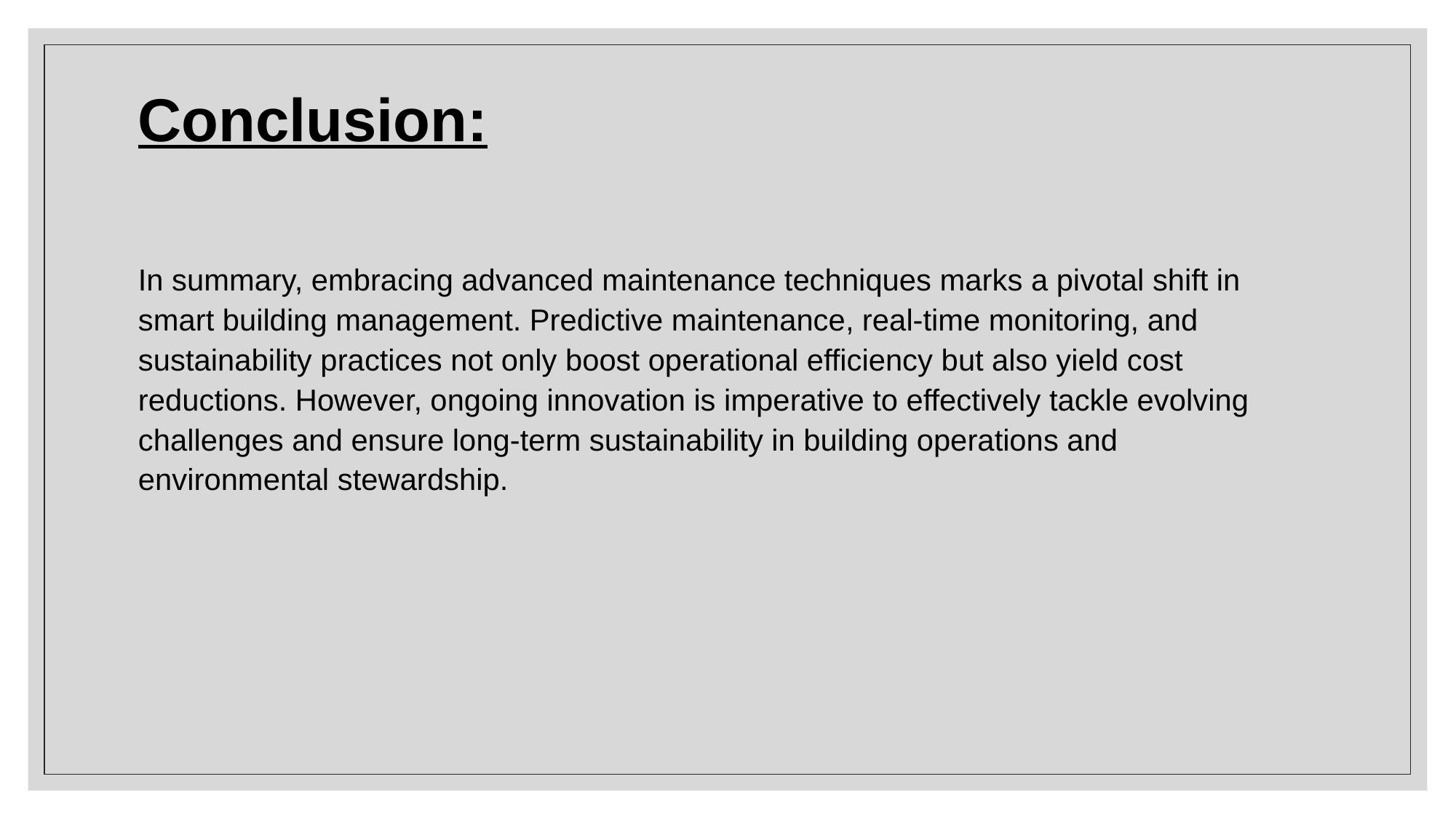

# Conclusion:
In summary, embracing advanced maintenance techniques marks a pivotal shift in smart building management. Predictive maintenance, real-time monitoring, and sustainability practices not only boost operational efficiency but also yield cost reductions. However, ongoing innovation is imperative to effectively tackle evolving challenges and ensure long-term sustainability in building operations and environmental stewardship.